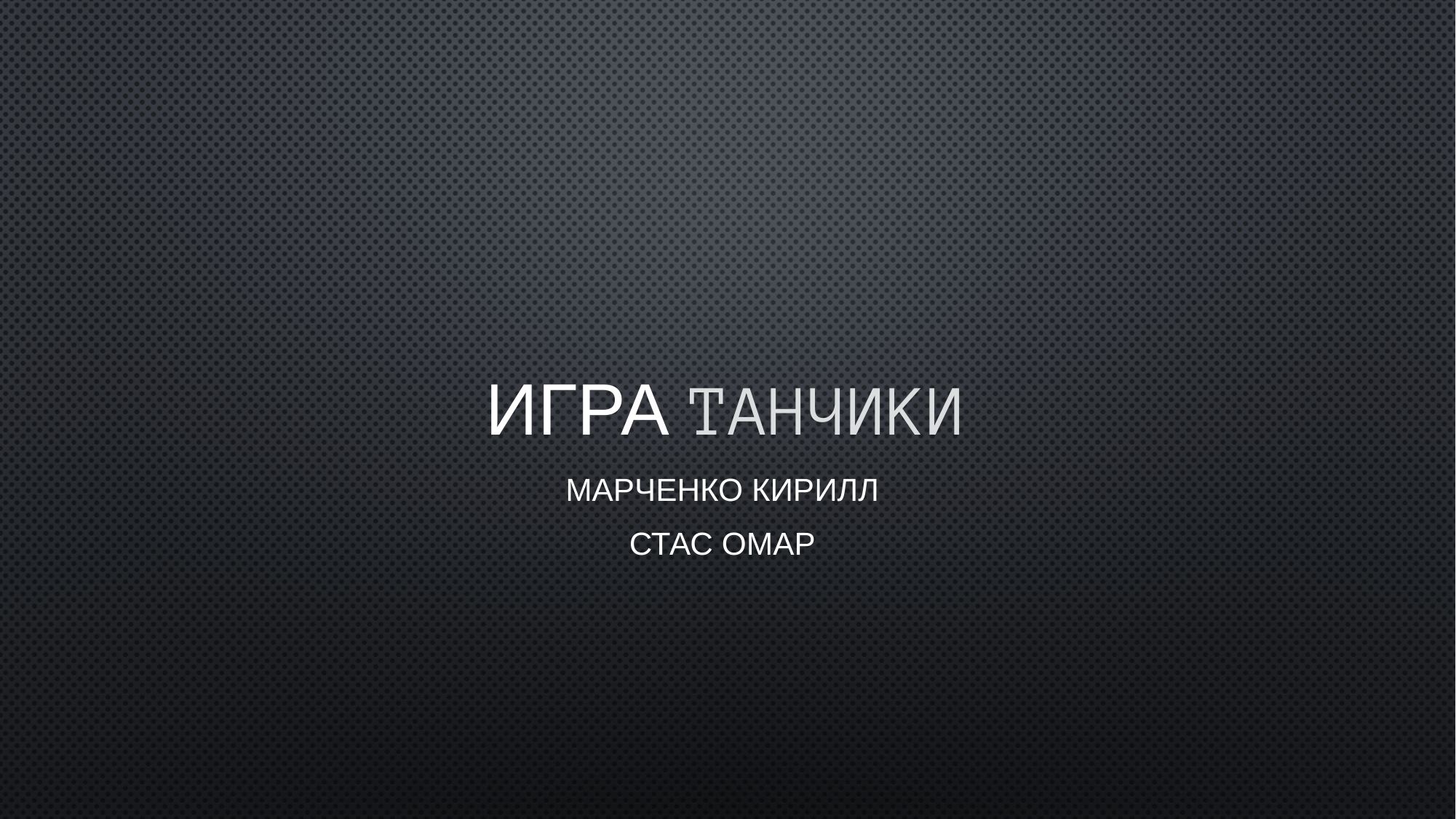

# Игра Танчики
Марченко Кирилл
Стас Омар